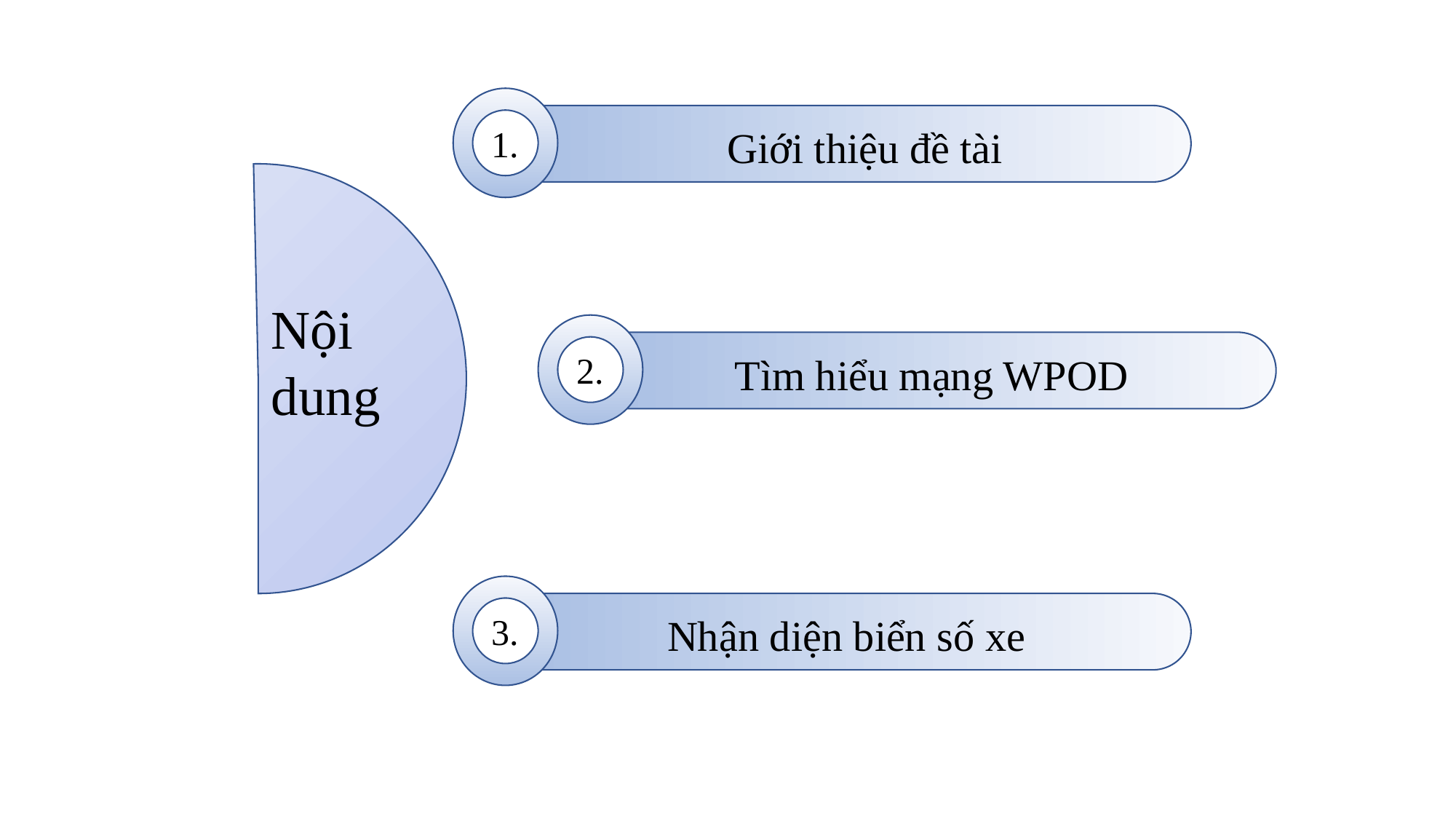

I
1.
Giới thiệu đề tài

Nội dung

I
2.
Tìm hiểu mạng WPOD

I
3.
Nhận diện biển số xe